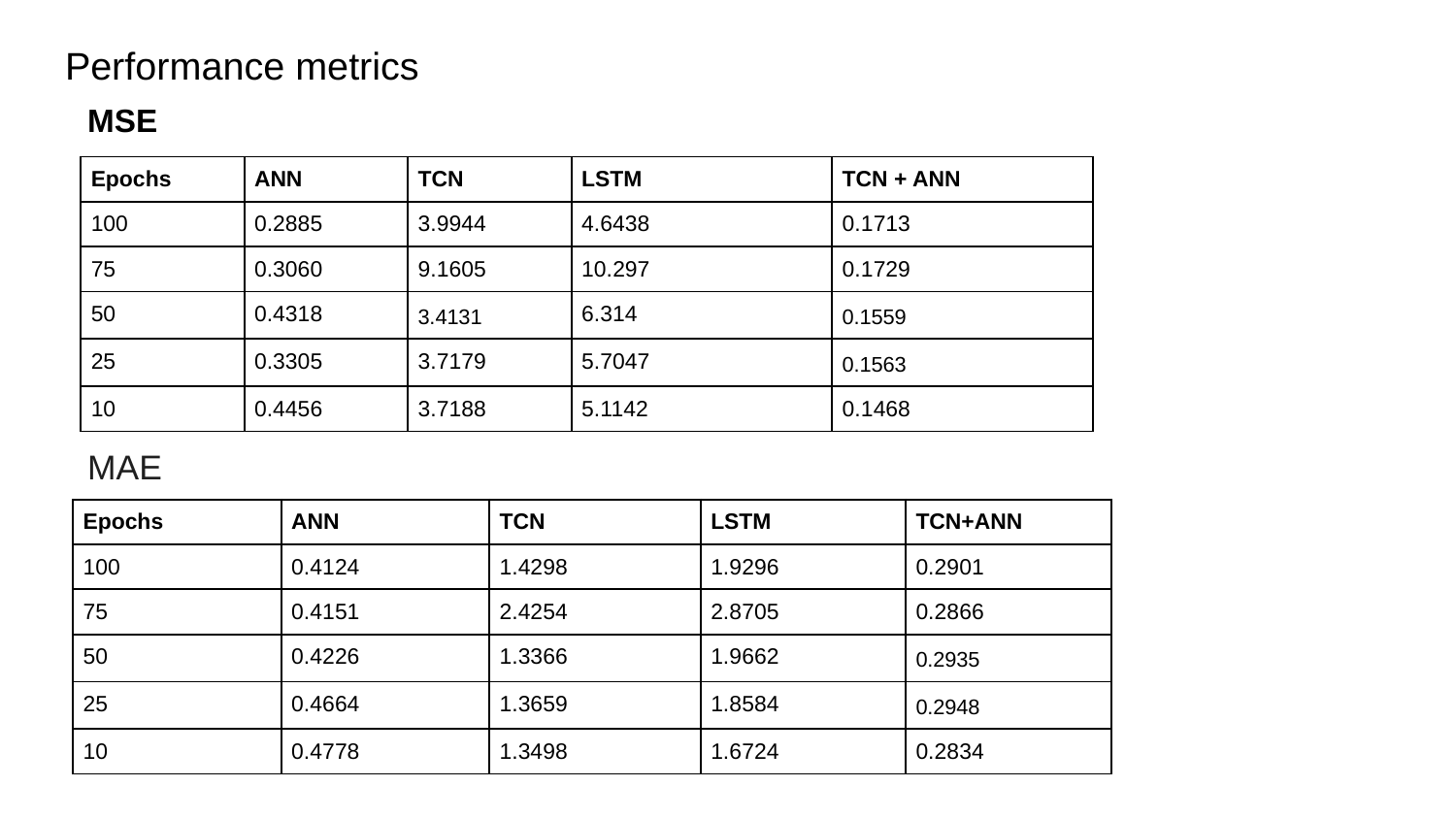

Performance metrics
MSE
| Epochs | ANN | TCN | LSTM | TCN + ANN |
| --- | --- | --- | --- | --- |
| 100 | 0.2885 | 3.9944 | 4.6438 | 0.1713 |
| 75 | 0.3060 | 9.1605 | 10.297 | 0.1729 |
| 50 | 0.4318 | 3.4131 | 6.314 | 0.1559 |
| 25 | 0.3305 | 3.7179 | 5.7047 | 0.1563 |
| 10 | 0.4456 | 3.7188 | 5.1142 | 0.1468 |
MAE
| Epochs | ANN | TCN | LSTM | TCN+ANN |
| --- | --- | --- | --- | --- |
| 100 | 0.4124 | 1.4298 | 1.9296 | 0.2901 |
| 75 | 0.4151 | 2.4254 | 2.8705 | 0.2866 |
| 50 | 0.4226 | 1.3366 | 1.9662 | 0.2935 |
| 25 | 0.4664 | 1.3659 | 1.8584 | 0.2948 |
| 10 | 0.4778 | 1.3498 | 1.6724 | 0.2834 |
16